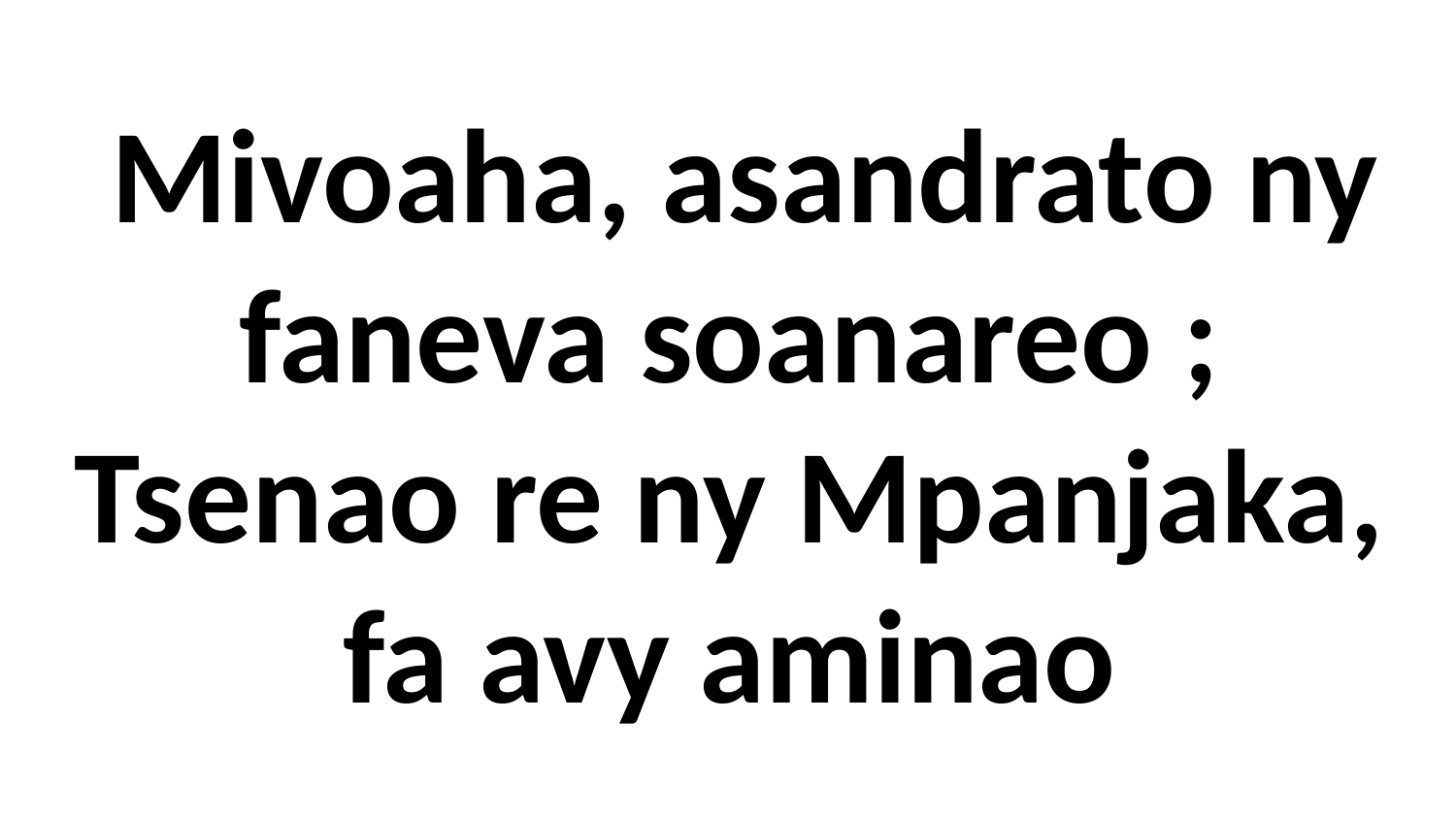

# Mivoaha, asandrato ny faneva soanareo ; Tsenao re ny Mpanjaka, fa avy aminao